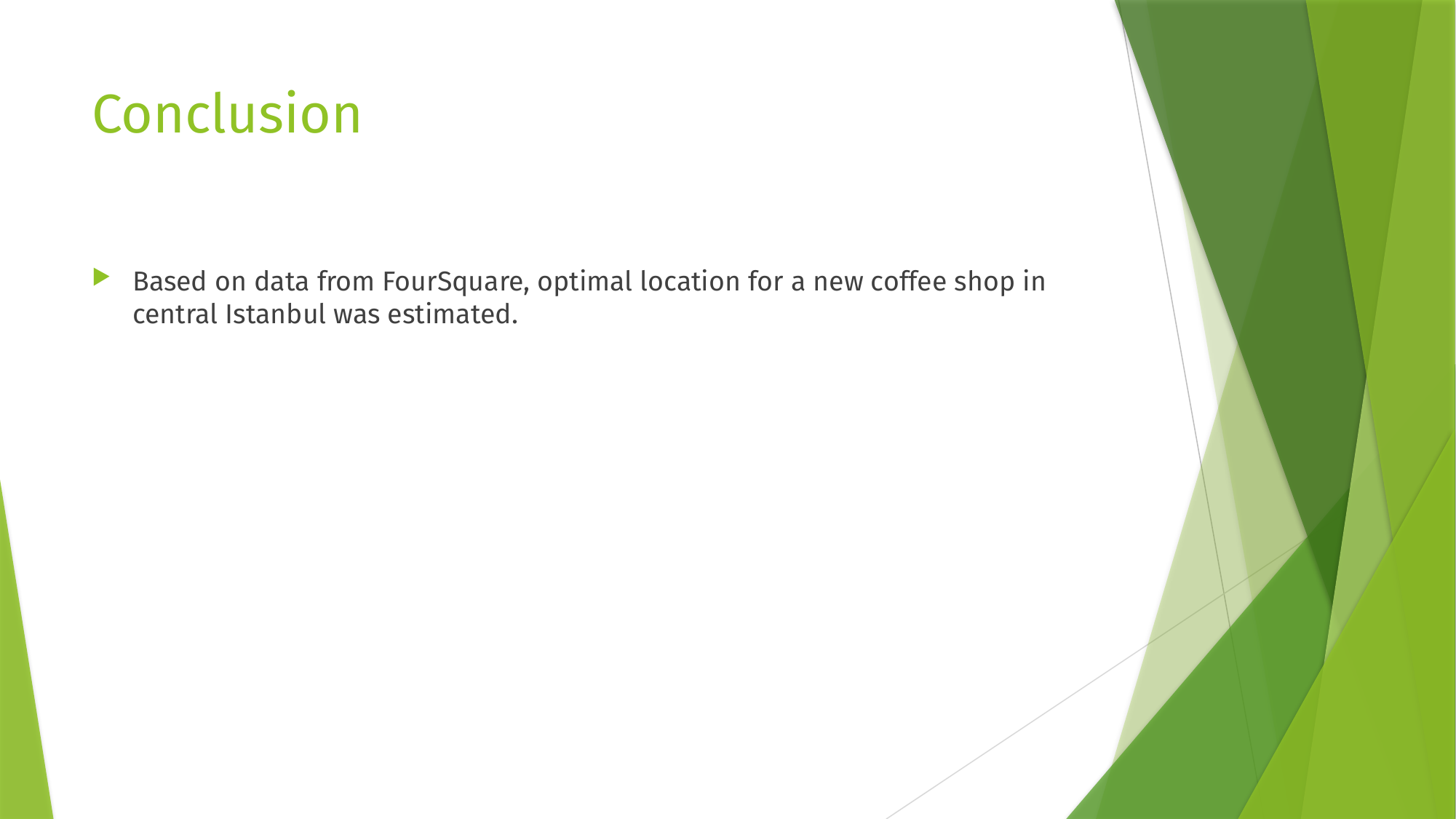

# Conclusion
Based on data from FourSquare, optimal location for a new coffee shop in central Istanbul was estimated.